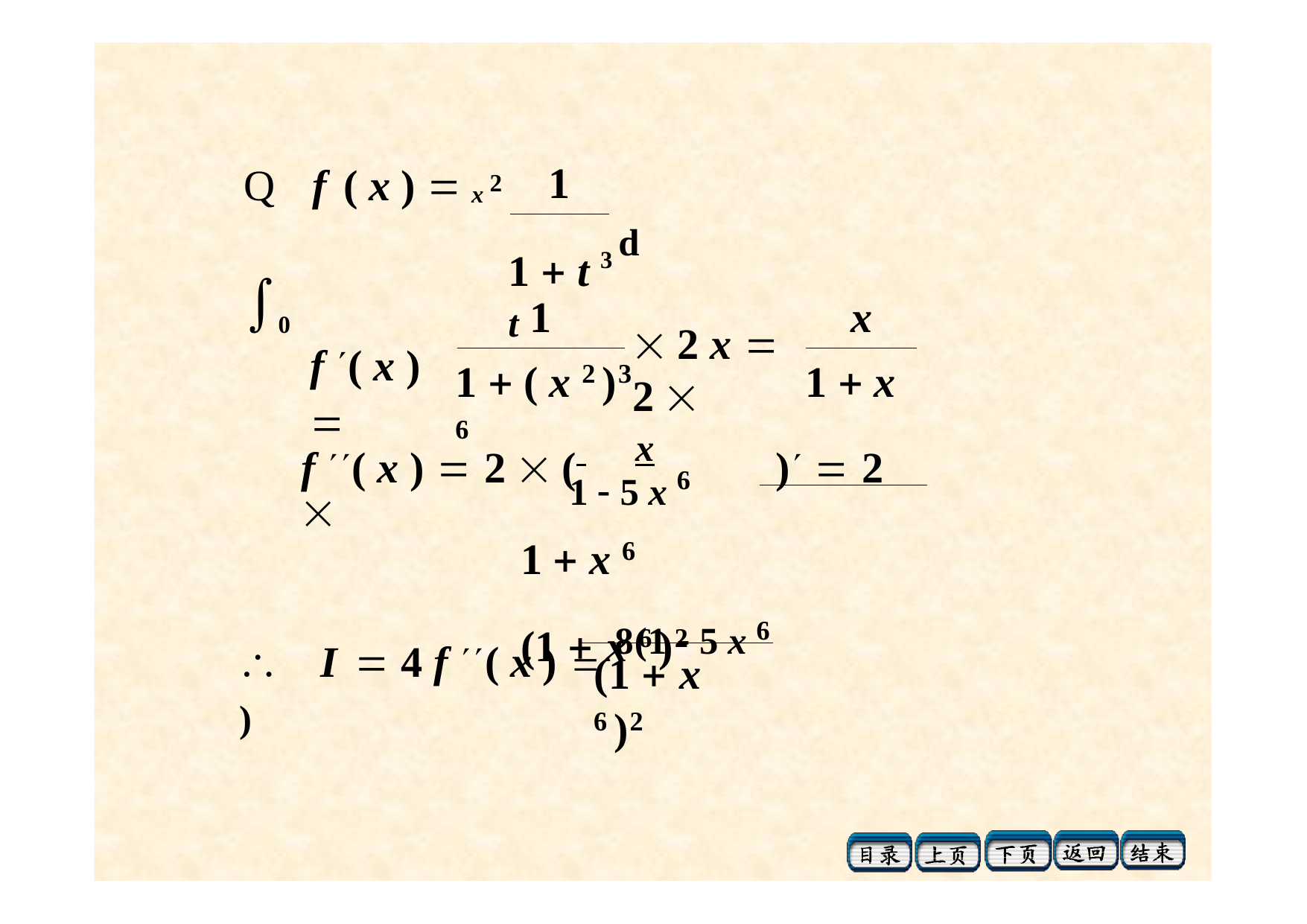

x 2
1
# Q	f ( x ) = ∫0

1 + t 3 d t
1
x
× 2 x	= 2 ×
f ′( x ) =

1 + ( x 2 )3	1 + x 6
f ′′( x ) = 2 × ( 	x	)′ = 2 ×	1 − 5 x 6
1 + x 6	(1 + x 6 )2

∴	I	= 4 f ′′( x ) = 8(1 − 5 x 6 )

(1 + x 6 )2